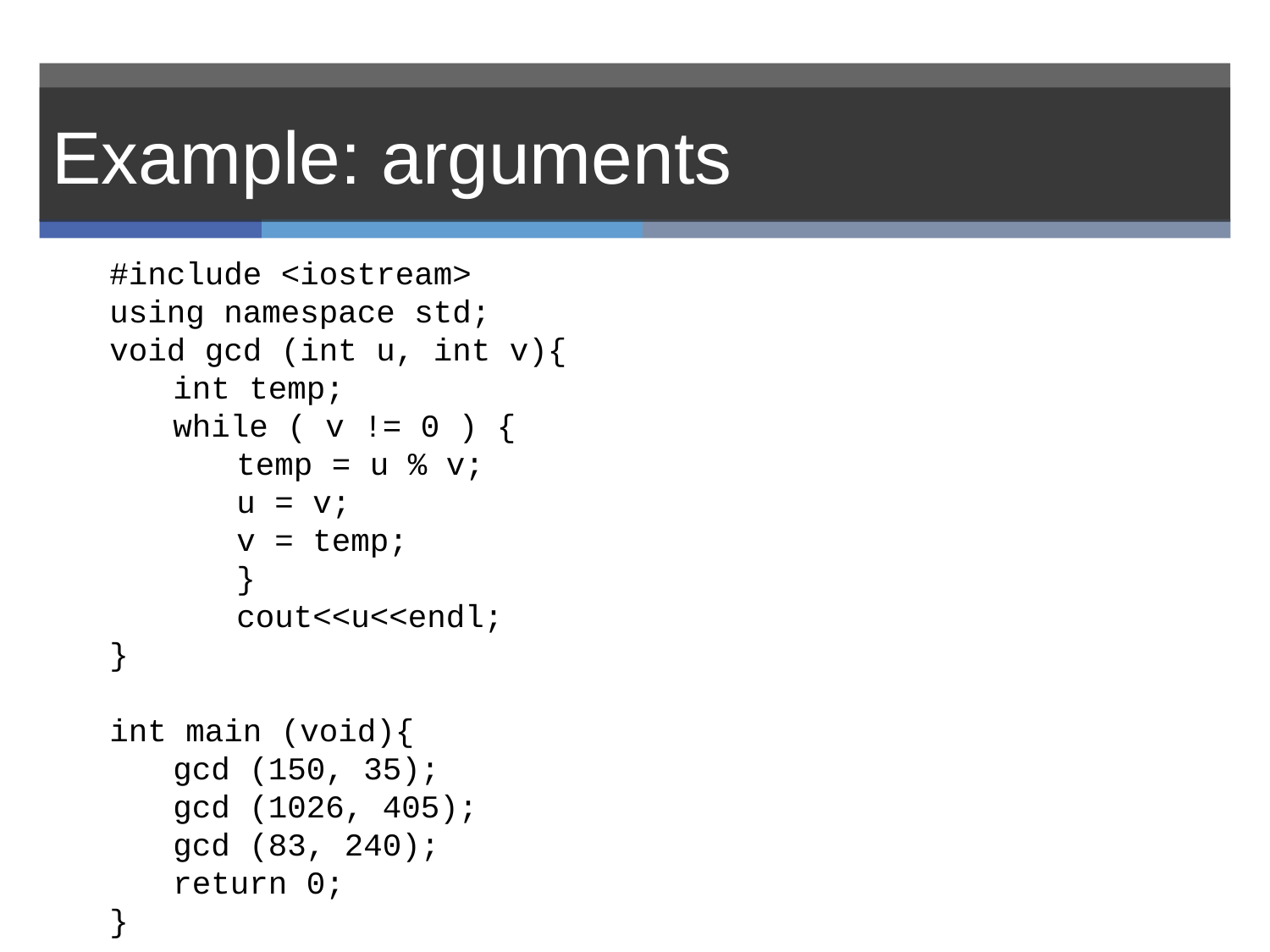

# Example: arguments
#include <iostream>
using namespace std;
void gcd (int u, int v){
int temp;
while ( v != 0 ) {
temp = u % v;
u = v;
v = temp;
	}
	cout<<u<<endl;
}

int main (void){
gcd (150, 35);
gcd (1026, 405);
gcd (83, 240);
return 0;
}